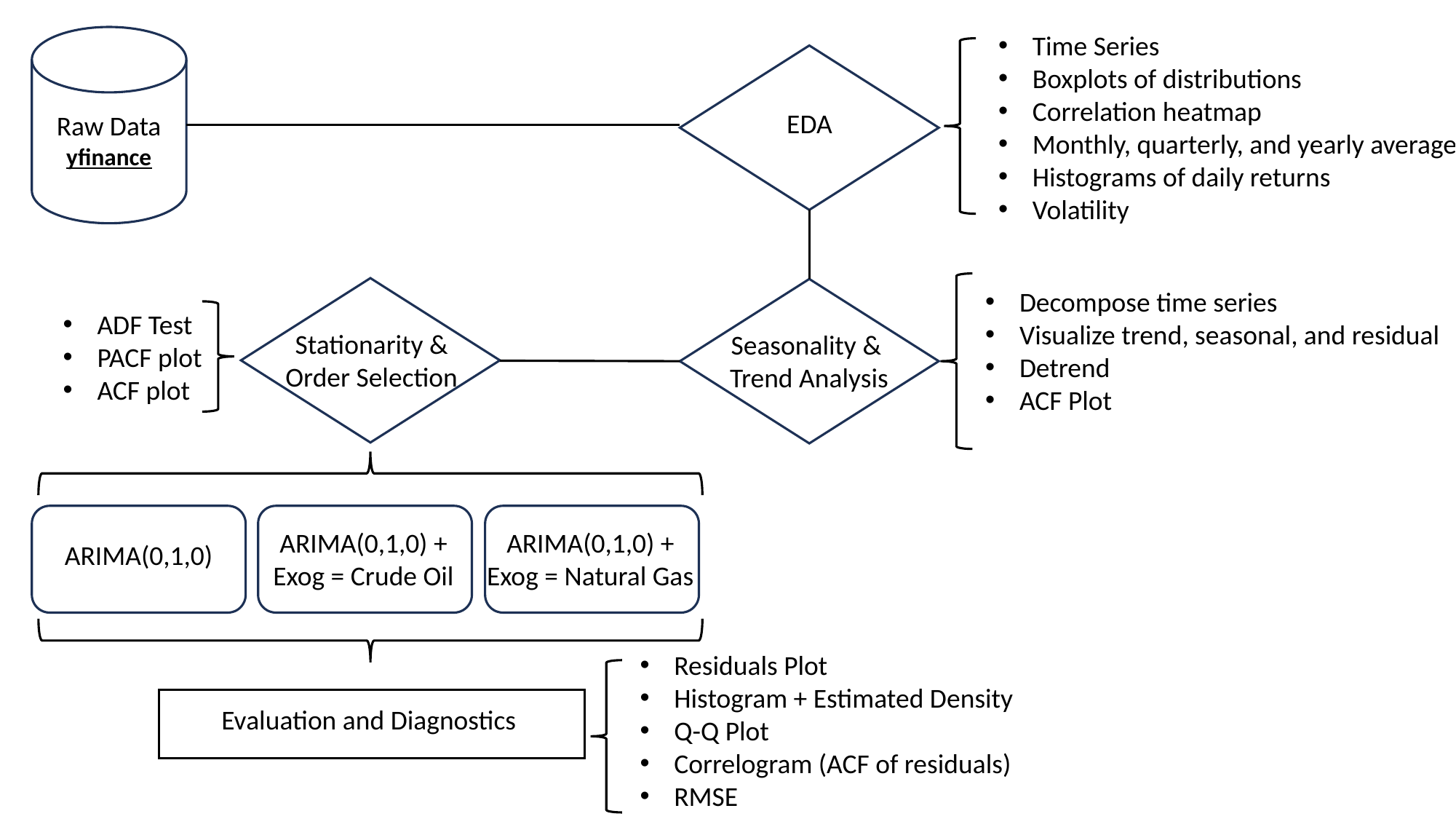

Time Series
Boxplots of distributions
Correlation heatmap
Monthly, quarterly, and yearly average
Histograms of daily returns
Volatility

Raw Data
yfinance

EDA

Decompose time series
Visualize trend, seasonal, and residual
Detrend
ACF Plot

Stationarity & Order Selection

Seasonality &
Trend Analysis

ADF Test
PACF plot
ACF plot

ARIMA(0,1,0) +
Exog = Natural Gas

ARIMA(0,1,0)

ARIMA(0,1,0) +
Exog = Crude Oil
Residuals Plot
Histogram + Estimated Density
Q-Q Plot
Correlogram (ACF of residuals)
RMSE

Evaluation and Diagnostics